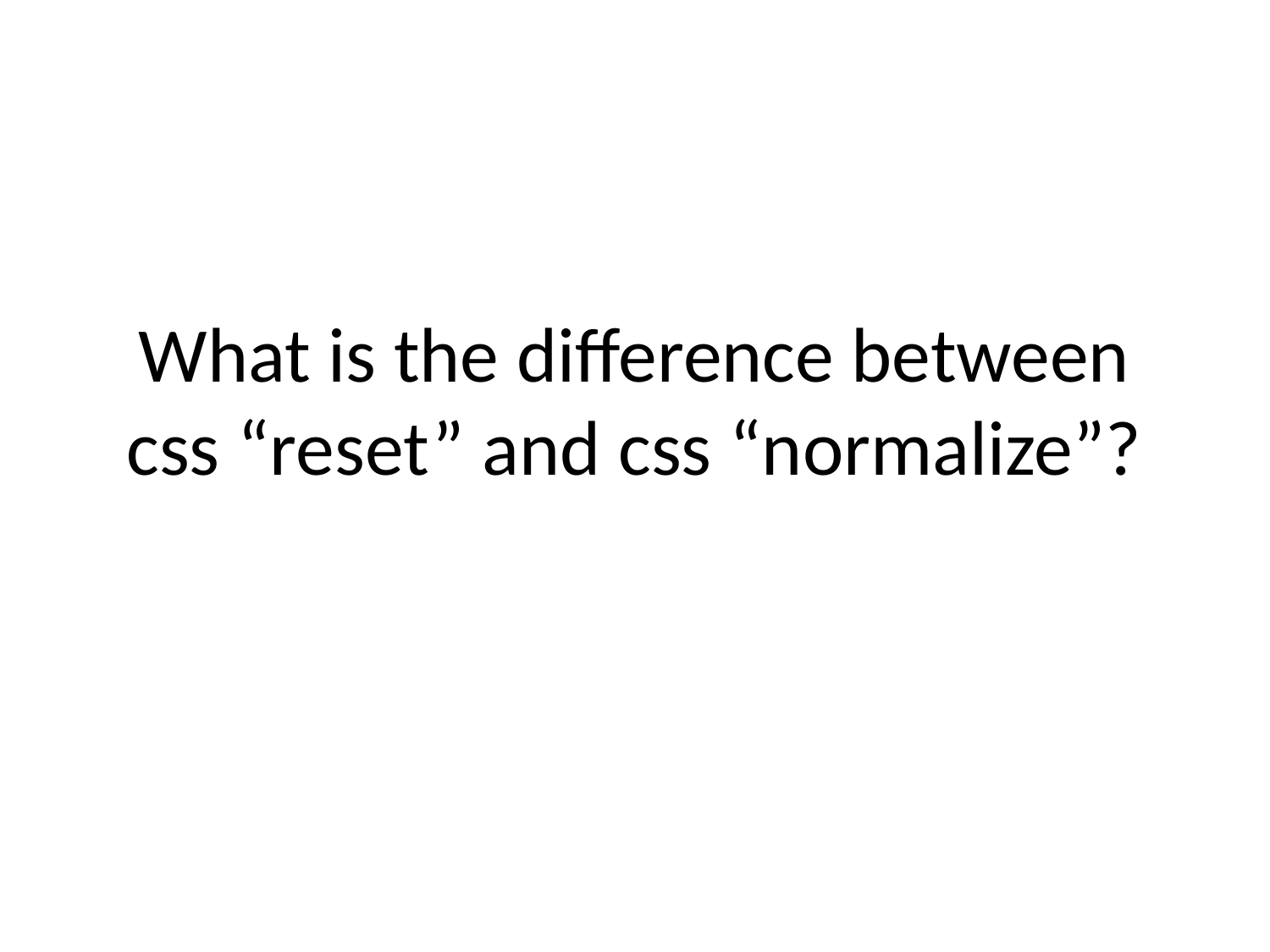

# What is the difference between css “reset” and css “normalize”?